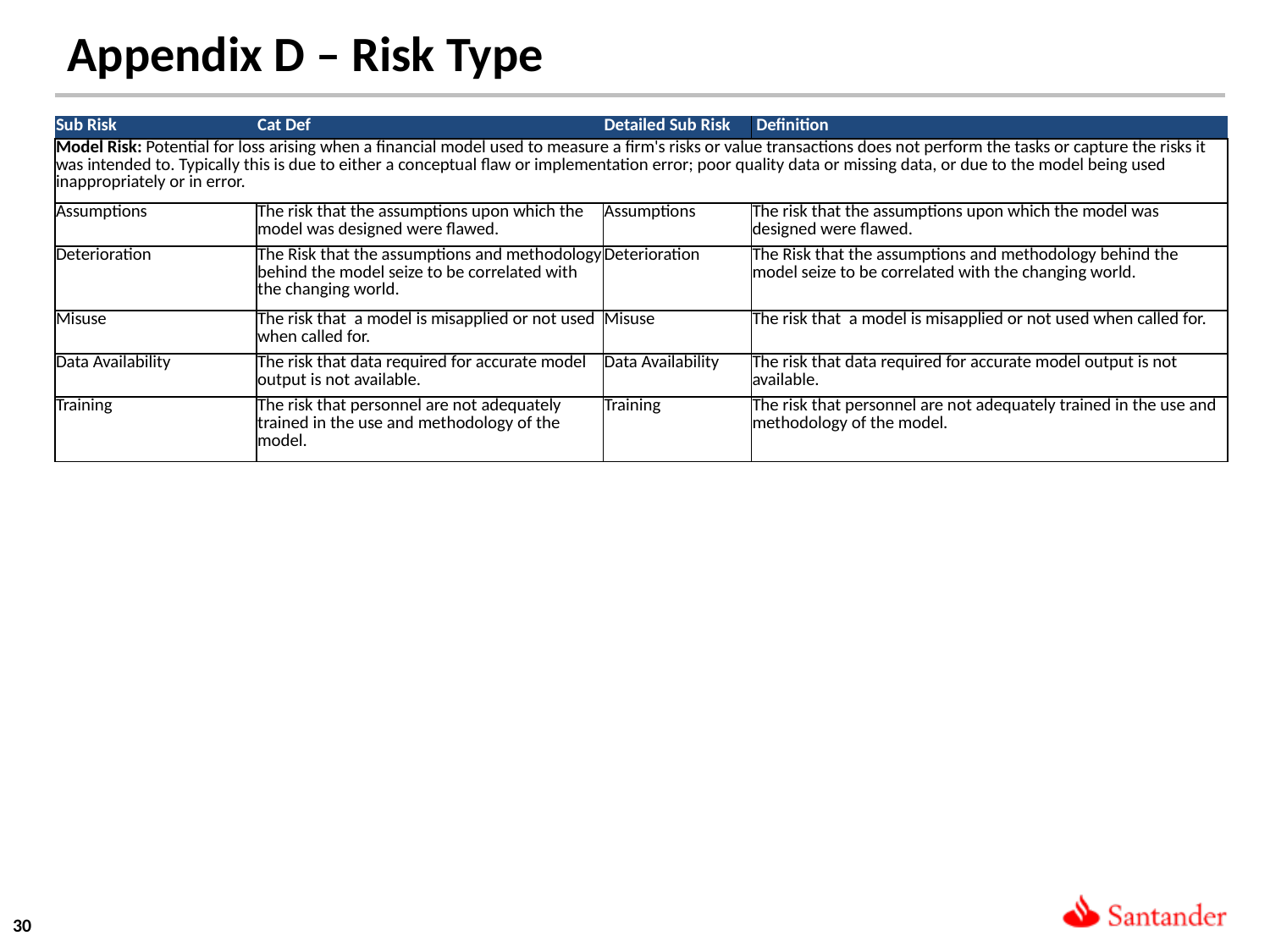

Appendix D – Risk Type
| Sub Risk | Cat Def | Detailed Sub Risk | Definition |
| --- | --- | --- | --- |
| Model Risk: Potential for loss arising when a financial model used to measure a firm's risks or value transactions does not perform the tasks or capture the risks it was intended to. Typically this is due to either a conceptual flaw or implementation error; poor quality data or missing data, or due to the model being used inappropriately or in error. |  |  |  |
| Assumptions | The risk that the assumptions upon which the model was designed were flawed. | Assumptions | The risk that the assumptions upon which the model was designed were flawed. |
| Deterioration | The Risk that the assumptions and methodology behind the model seize to be correlated with the changing world. | Deterioration | The Risk that the assumptions and methodology behind the model seize to be correlated with the changing world. |
| Misuse | The risk that a model is misapplied or not used when called for. | Misuse | The risk that a model is misapplied or not used when called for. |
| Data Availability | The risk that data required for accurate model output is not available. | Data Availability | The risk that data required for accurate model output is not available. |
| Training | The risk that personnel are not adequately trained in the use and methodology of the model. | Training | The risk that personnel are not adequately trained in the use and methodology of the model. |